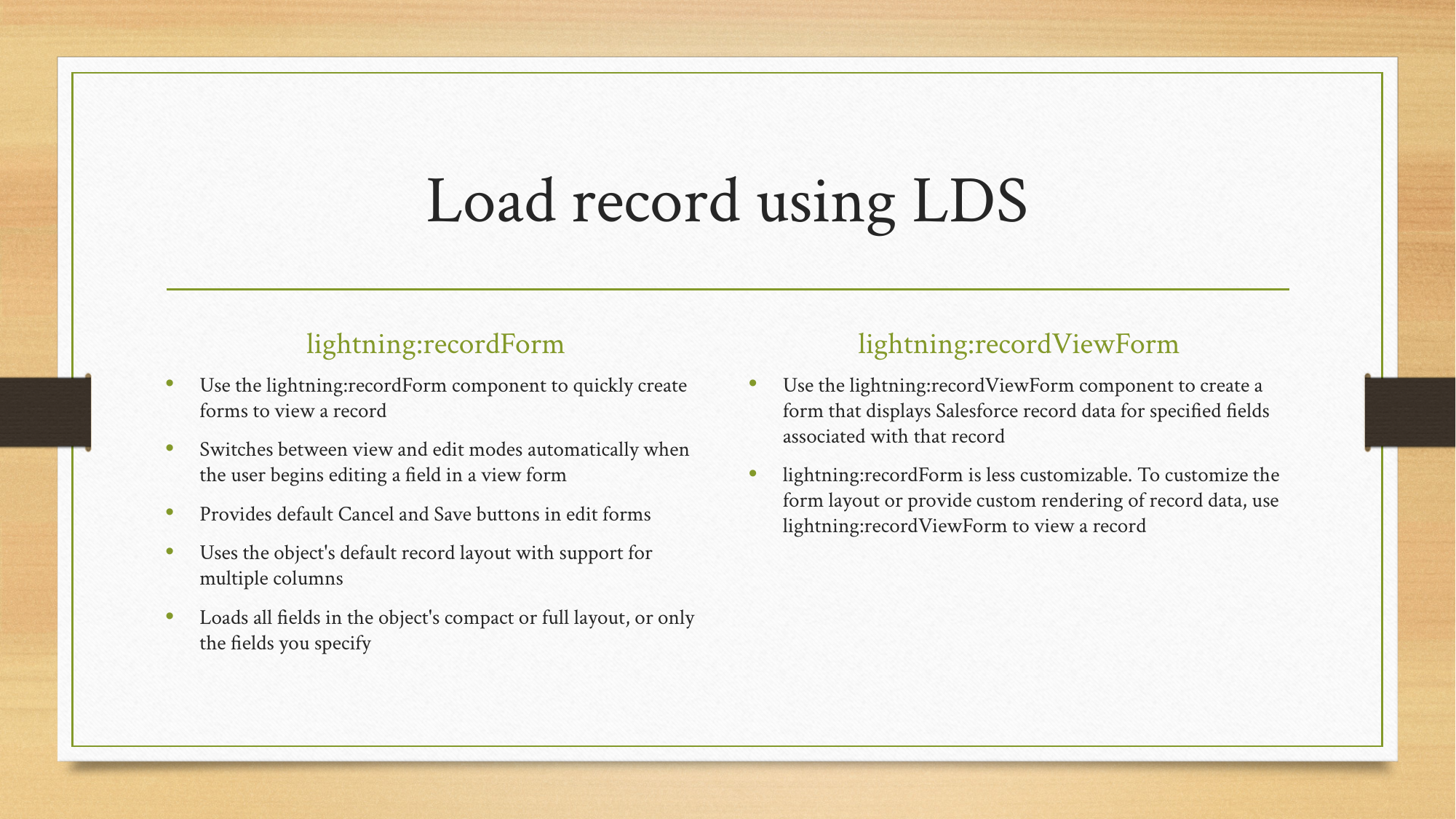

# Load record using LDS
lightning:recordForm
lightning:recordViewForm
Use the lightning:recordForm component to quickly create forms to view a record
Switches between view and edit modes automatically when the user begins editing a field in a view form
Provides default Cancel and Save buttons in edit forms
Uses the object's default record layout with support for multiple columns
Loads all fields in the object's compact or full layout, or only the fields you specify
Use the lightning:recordViewForm component to create a form that displays Salesforce record data for specified fields associated with that record
lightning:recordForm is less customizable. To customize the form layout or provide custom rendering of record data, use lightning:recordViewForm to view a record